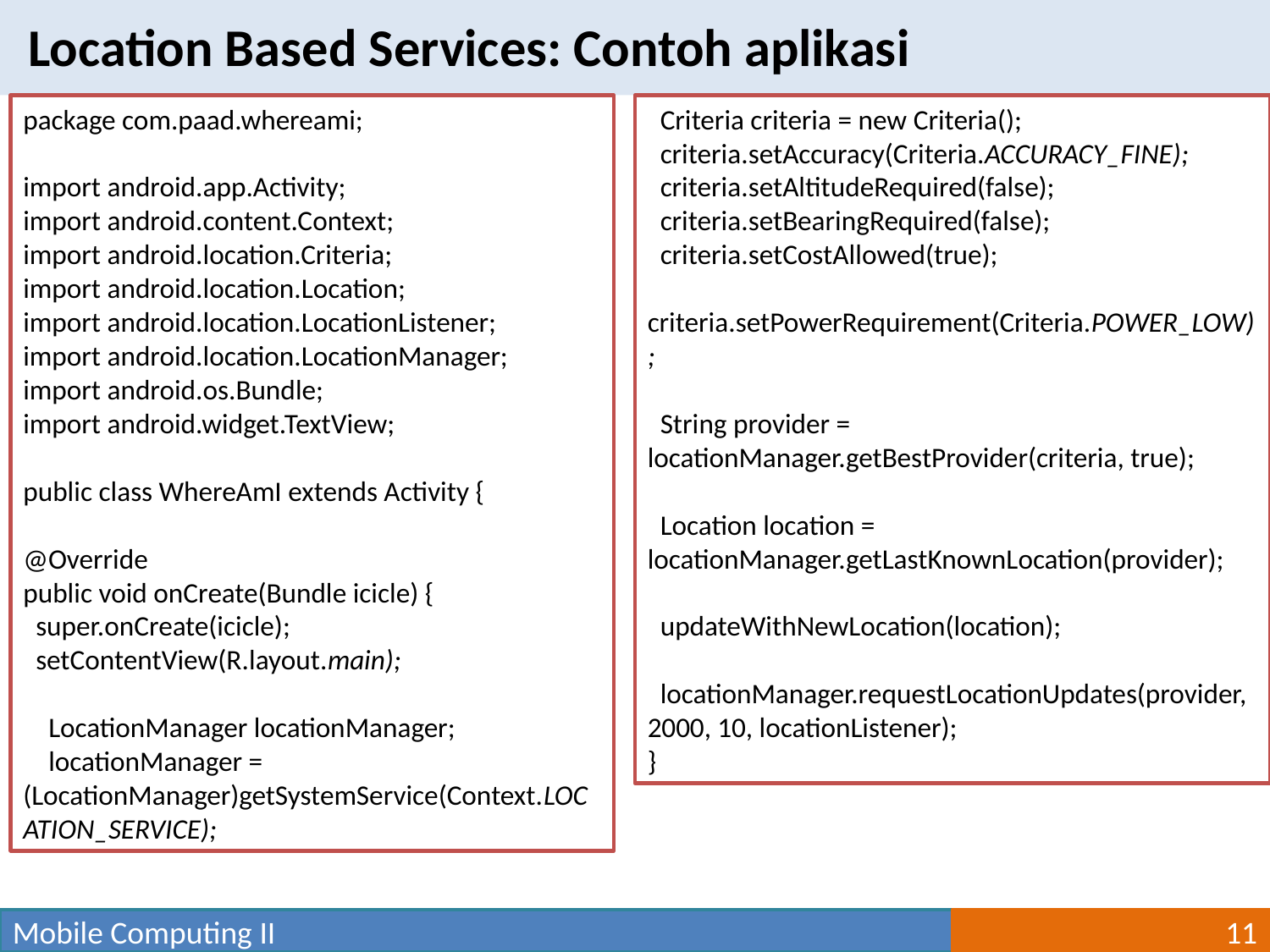

Location Based Services: Contoh aplikasi
package com.paad.whereami;

import android.app.Activity;
import android.content.Context;
import android.location.Criteria;
import android.location.Location;
import android.location.LocationListener;
import android.location.LocationManager;
import android.os.Bundle;
import android.widget.TextView;

public class WhereAmI extends Activity {

@Override
public void onCreate(Bundle icicle) {
  super.onCreate(icicle);
  setContentView(R.layout.main);

    LocationManager locationManager;
    locationManager = (LocationManager)getSystemService(Context.LOCATION_SERVICE);
  Criteria criteria = new Criteria();
  criteria.setAccuracy(Criteria.ACCURACY_FINE);
  criteria.setAltitudeRequired(false);
  criteria.setBearingRequired(false);
  criteria.setCostAllowed(true);
  criteria.setPowerRequirement(Criteria.POWER_LOW);

  String provider = locationManager.getBestProvider(criteria, true);

  Location location = locationManager.getLastKnownLocation(provider);

  updateWithNewLocation(location);

  locationManager.requestLocationUpdates(provider, 2000, 10, locationListener);
}
Mobile Computing II
11